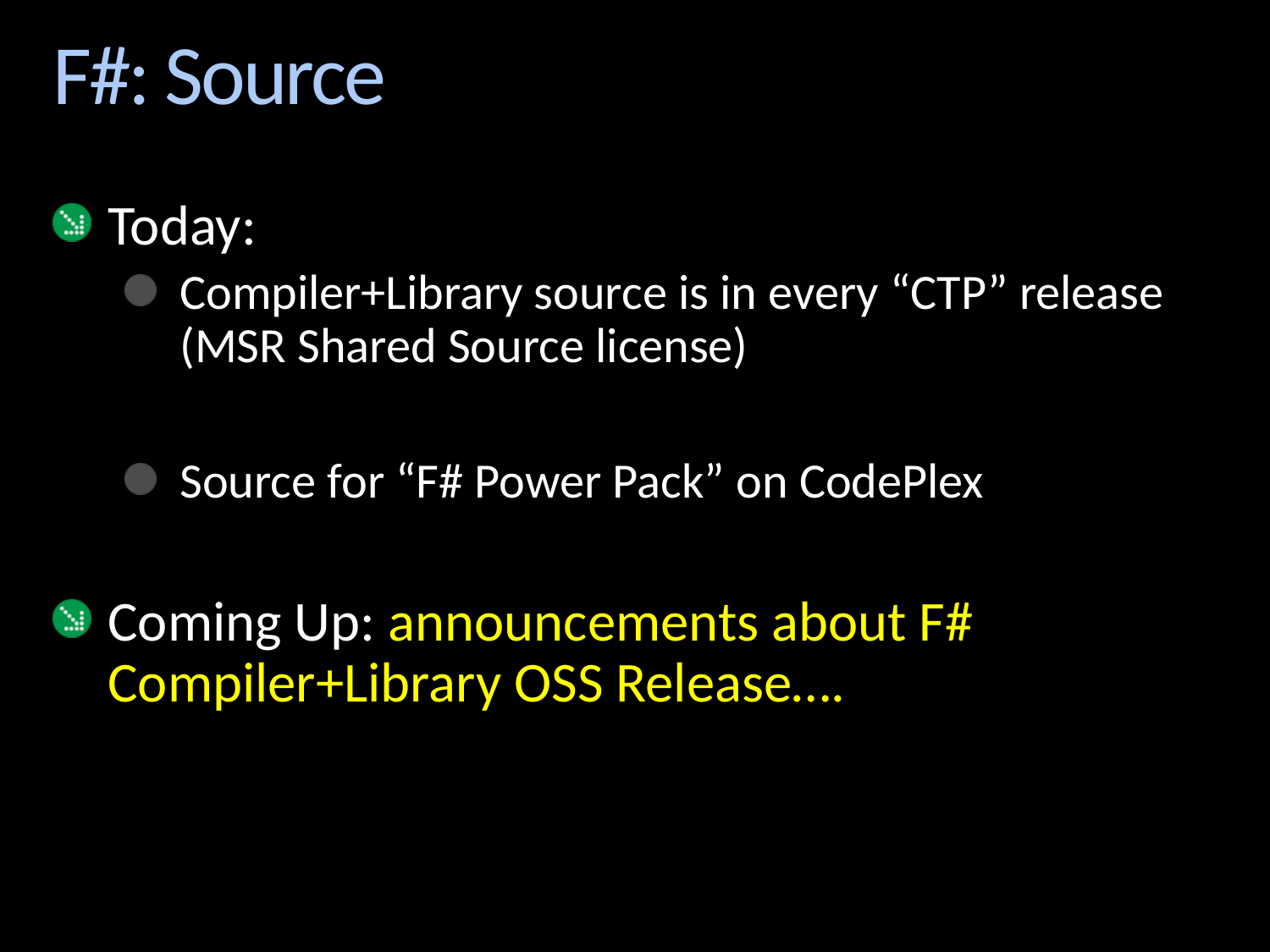

# F#: Source
Today:
Compiler+Library source is in every “CTP” release (MSR Shared Source license)

Source for “F# Power Pack” on CodePlex

Coming Up: announcements about F#  Compiler+Library OSS Release….